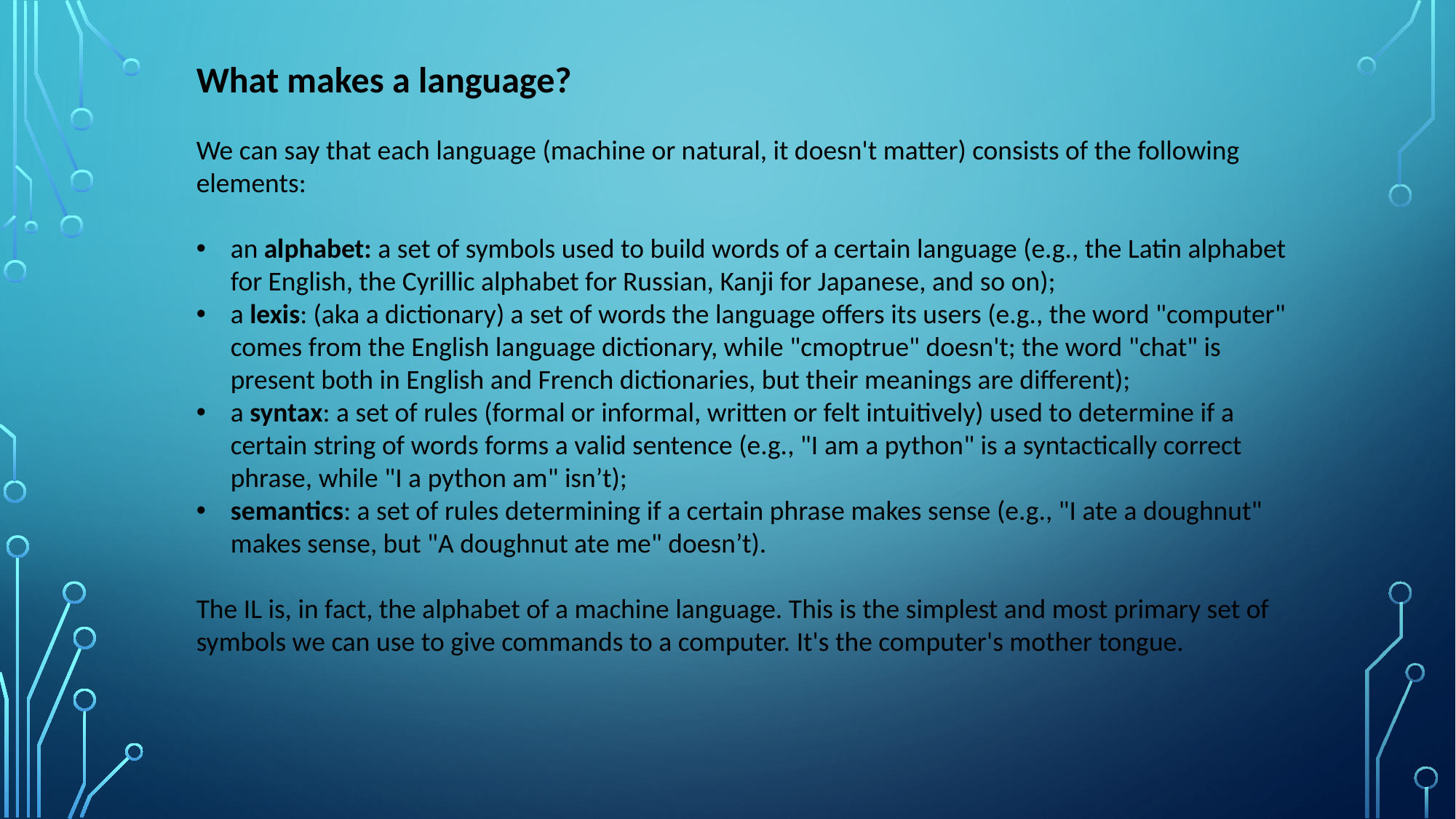

What makes a language?

We can say that each language (machine or natural, it doesn't matter) consists of the following elements:

an alphabet: a set of symbols used to build words of a certain language (e.g., the Latin alphabet for English, the Cyrillic alphabet for Russian, Kanji for Japanese, and so on);
a lexis: (aka a dictionary) a set of words the language offers its users (e.g., the word "computer" comes from the English language dictionary, while "cmoptrue" doesn't; the word "chat" is present both in English and French dictionaries, but their meanings are different);
a syntax: a set of rules (formal or informal, written or felt intuitively) used to determine if a certain string of words forms a valid sentence (e.g., "I am a python" is a syntactically correct phrase, while "I a python am" isn’t);
semantics: a set of rules determining if a certain phrase makes sense (e.g., "I ate a doughnut" makes sense, but "A doughnut ate me" doesn’t).

The IL is, in fact, the alphabet of a machine language. This is the simplest and most primary set of symbols we can use to give commands to a computer. It's the computer's mother tongue.